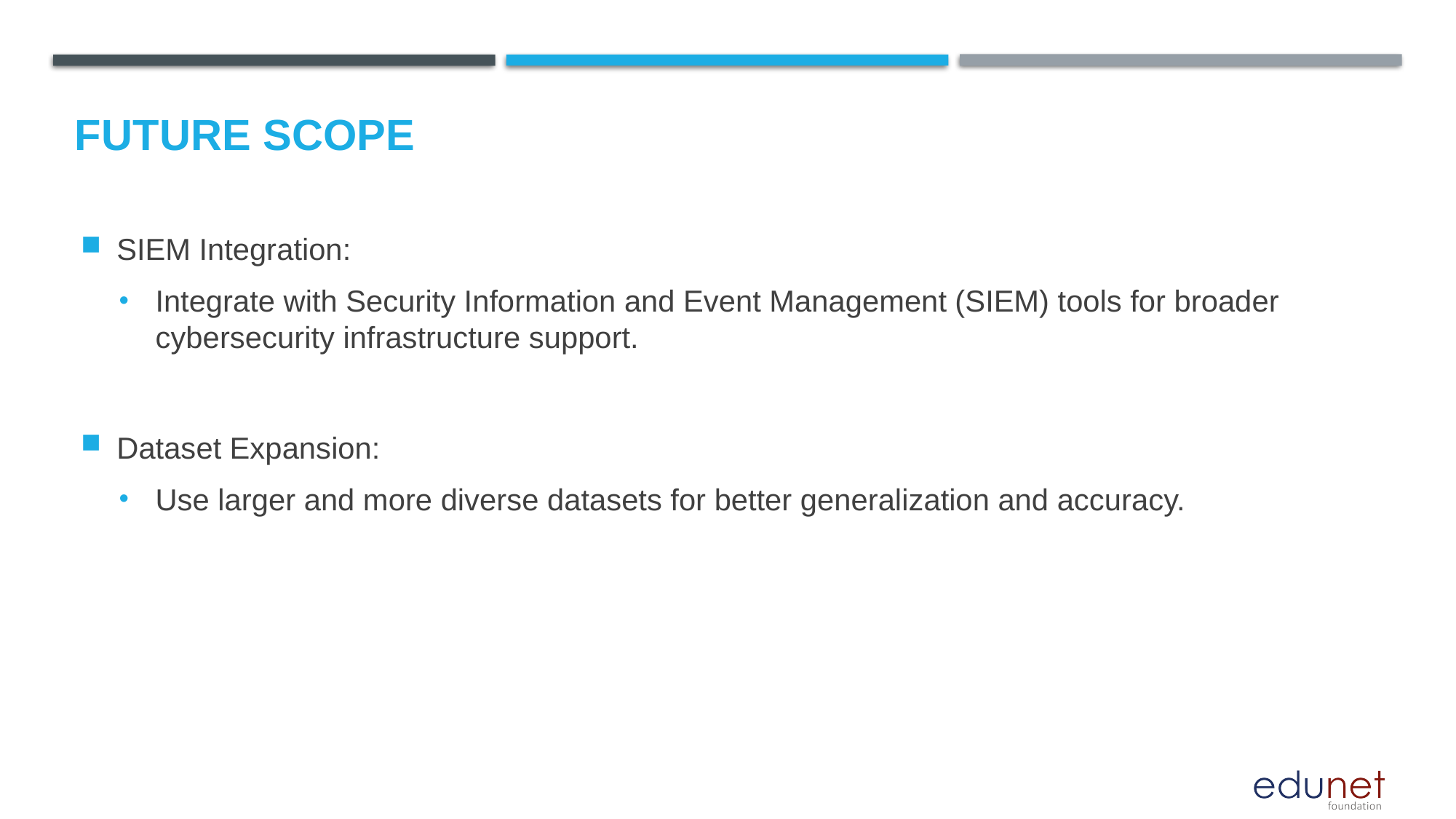

Future scope
SIEM Integration:
Integrate with Security Information and Event Management (SIEM) tools for broader cybersecurity infrastructure support.

Dataset Expansion:
Use larger and more diverse datasets for better generalization and accuracy.